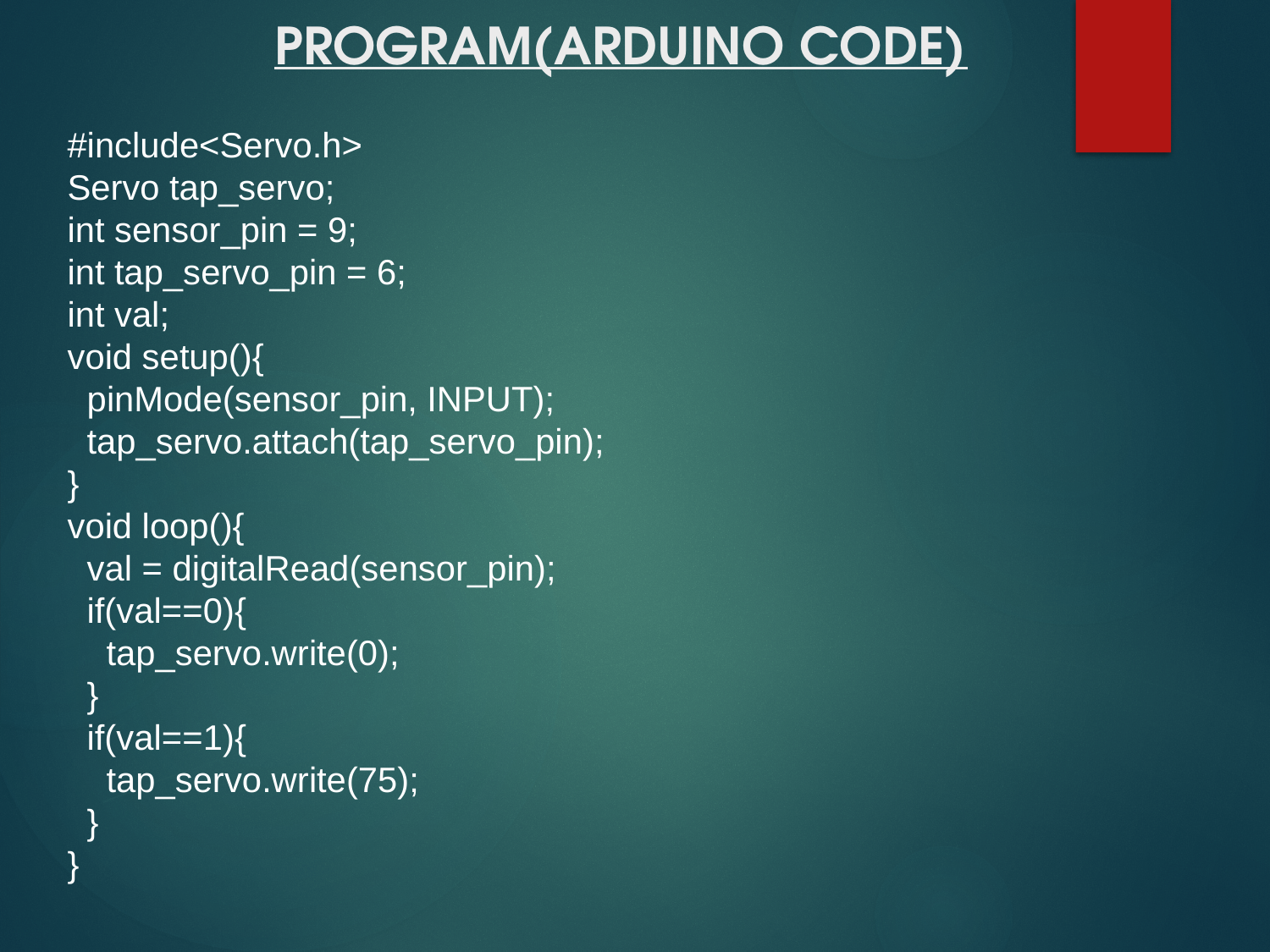

# PROGRAM(ARDUINO CODE)
#include<Servo.h>
Servo tap_servo;
int sensor_pin = 9;
int tap_servo_pin = 6;
int val;
void setup(){
  pinMode(sensor_pin, INPUT);
  tap_servo.attach(tap_servo_pin);
}
void loop(){
  val = digitalRead(sensor_pin);
  if(val==0){
    tap_servo.write(0);
  }
  if(val==1){
    tap_servo.write(75);
  }
}